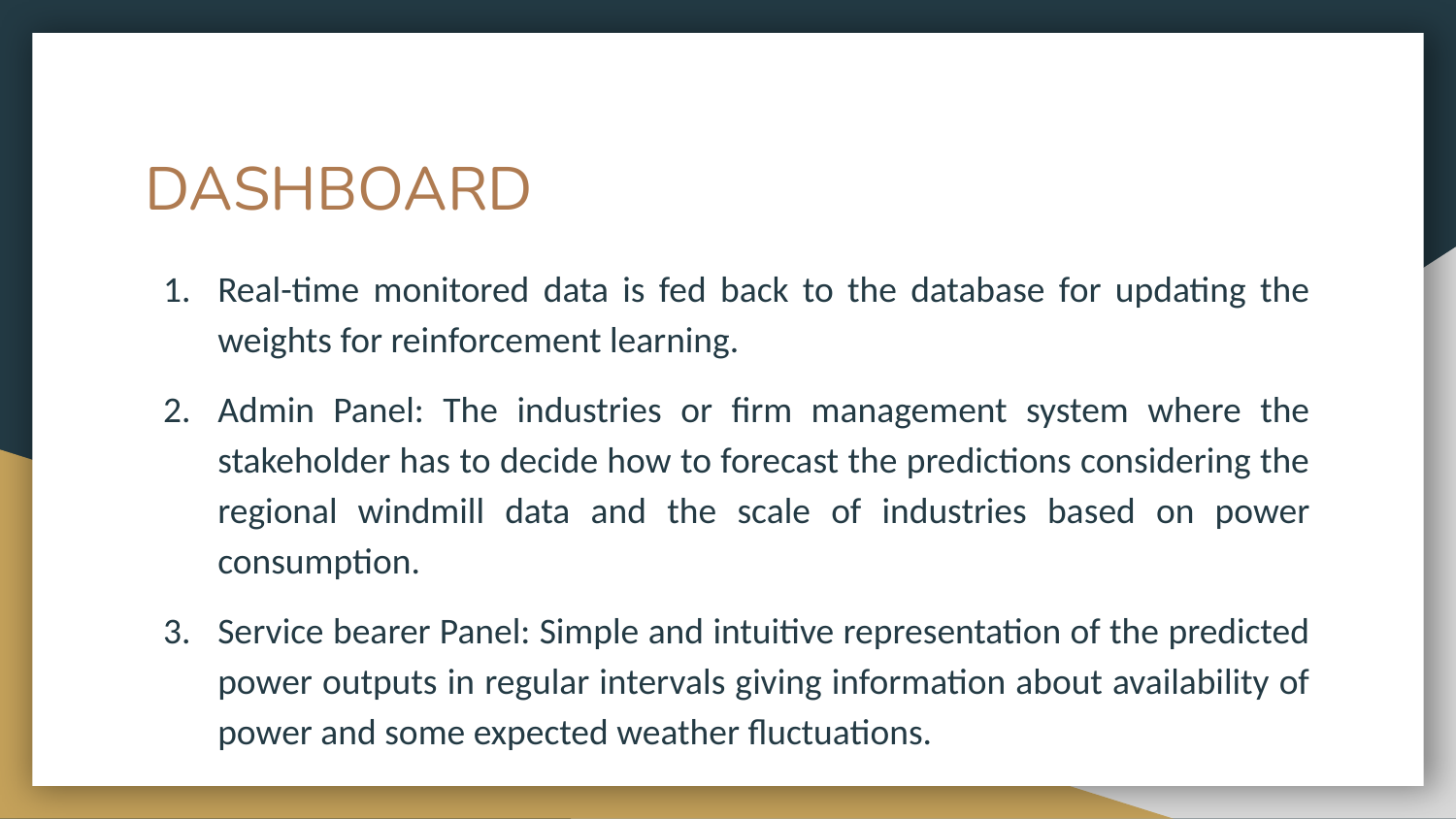

# DASHBOARD
Real-time monitored data is fed back to the database for updating the weights for reinforcement learning.
Admin Panel: The industries or firm management system where the stakeholder has to decide how to forecast the predictions considering the regional windmill data and the scale of industries based on power consumption.
Service bearer Panel: Simple and intuitive representation of the predicted power outputs in regular intervals giving information about availability of power and some expected weather fluctuations.